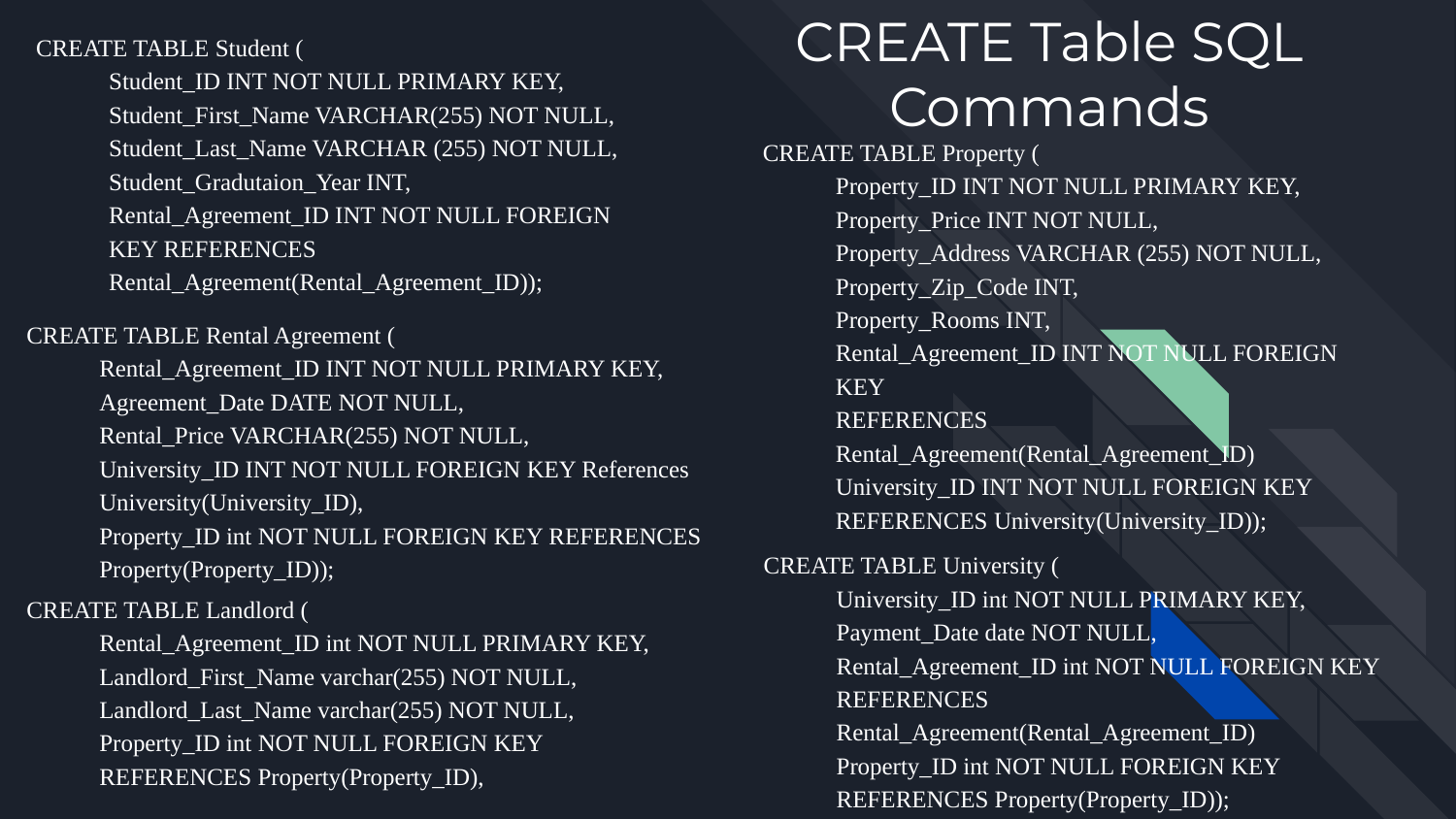

# CREATE Table SQL Commands
CREATE TABLE Student (
Student_ID INT NOT NULL PRIMARY KEY,
Student_First_Name VARCHAR(255) NOT NULL,
Student_Last_Name VARCHAR (255) NOT NULL,
Student_Gradutaion_Year INT,
Rental_Agreement_ID INT NOT NULL FOREIGN KEY REFERENCES Rental_Agreement(Rental_Agreement_ID));
CREATE TABLE Property (
Property_ID INT NOT NULL PRIMARY KEY,
Property_Price INT NOT NULL,
Property_Address VARCHAR (255) NOT NULL,
Property_Zip_Code INT,
Property_Rooms INT,
Rental_Agreement_ID INT NOT NULL FOREIGN KEY
REFERENCES Rental_Agreement(Rental_Agreement_ID)
University_ID INT NOT NULL FOREIGN KEY
REFERENCES University(University_ID));

CREATE TABLE Rental Agreement (
Rental_Agreement_ID INT NOT NULL PRIMARY KEY,
Agreement_Date DATE NOT NULL,
Rental_Price VARCHAR(255) NOT NULL,
University_ID INT NOT NULL FOREIGN KEY References University(University_ID),
Property_ID int NOT NULL FOREIGN KEY REFERENCES Property(Property_ID));
CREATE TABLE University (
University_ID int NOT NULL PRIMARY KEY,
Payment_Date date NOT NULL,
Rental_Agreement_ID int NOT NULL FOREIGN KEY REFERENCES Rental_Agreement(Rental_Agreement_ID)
Property_ID int NOT NULL FOREIGN KEY REFERENCES Property(Property_ID));
CREATE TABLE Landlord (
Rental_Agreement_ID int NOT NULL PRIMARY KEY,
Landlord_First_Name varchar(255) NOT NULL,
Landlord_Last_Name varchar(255) NOT NULL,
Property_ID int NOT NULL FOREIGN KEY
REFERENCES Property(Property_ID),

);